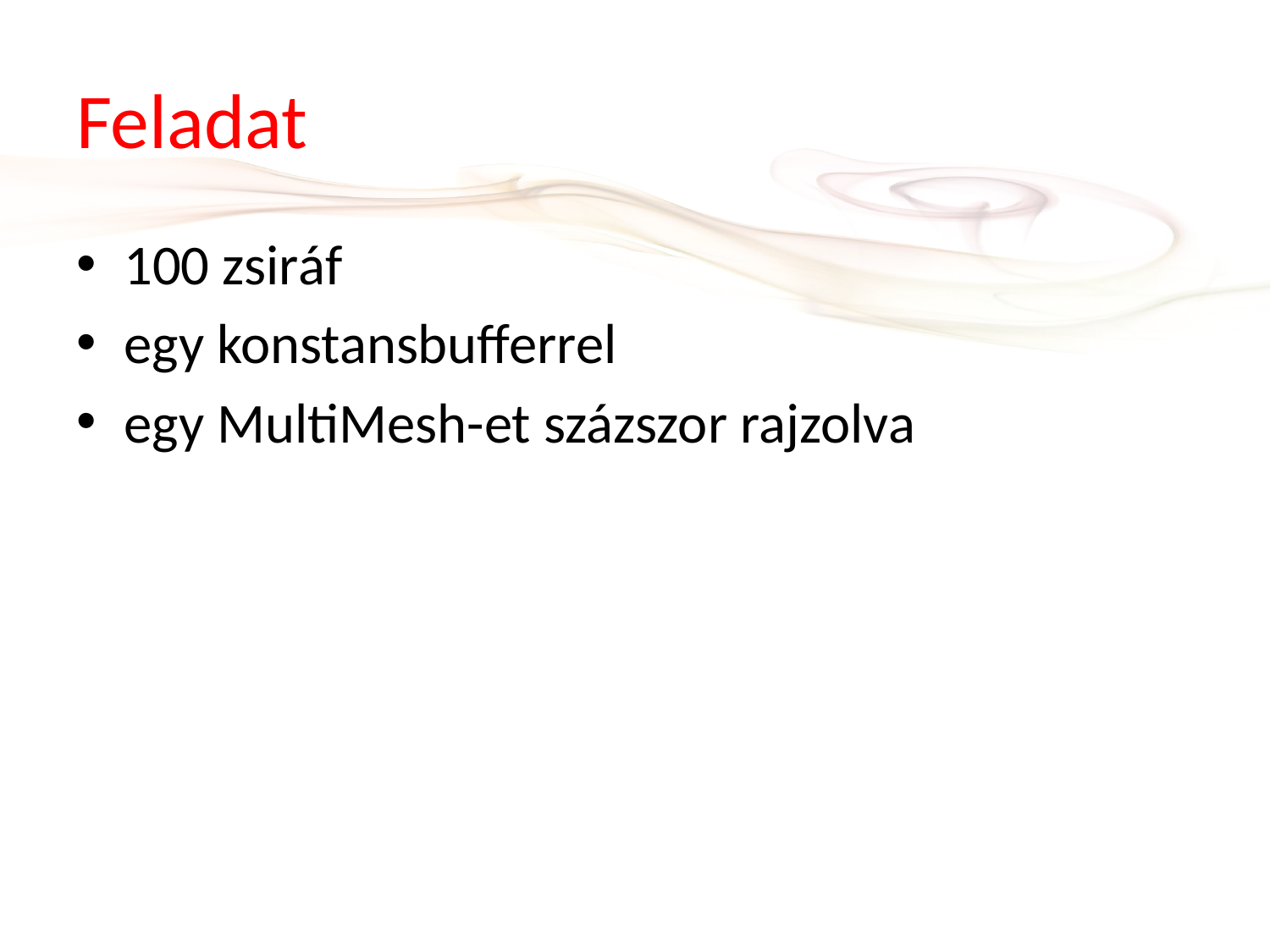

# Feladat
100 zsiráf
egy konstansbufferrel
egy MultiMesh-et százszor rajzolva